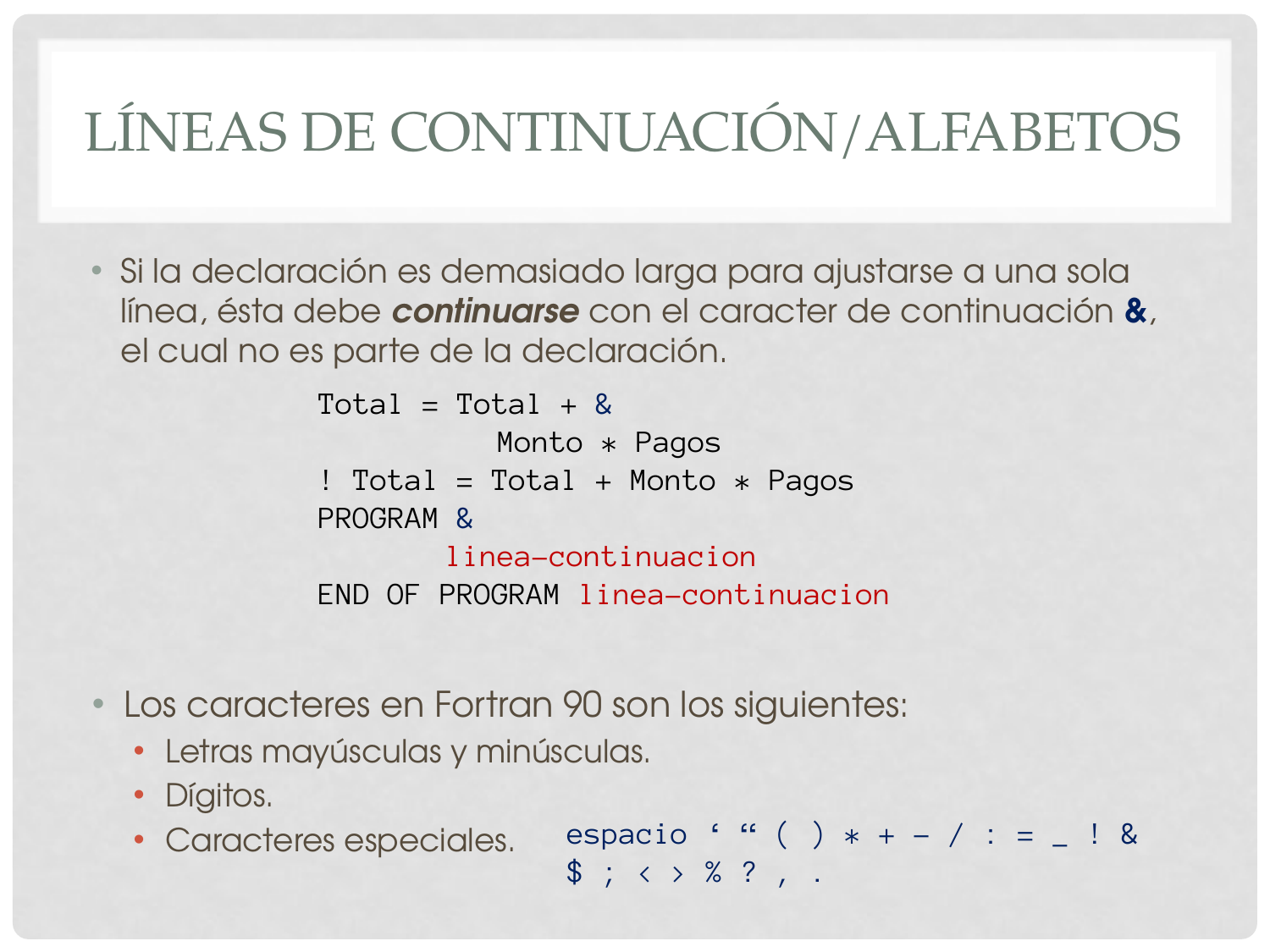

# Líneas de continuación/alfabetos
Si la declaración es demasiado larga para ajustarse a una sola línea, ésta debe continuarse con el caracter de continuación &, el cual no es parte de la declaración.
Total = Total + &
	   Monto * Pagos
! Total = Total + Monto * Pagos
PROGRAM &
	linea-continuacion
END OF PROGRAM linea-continuacion
Los caracteres en Fortran 90 son los siguientes:
Letras mayúsculas y minúsculas.
Dígitos.
Caracteres especiales.

espacio ‘ “ ( ) * + - / : = _ ! & $ ; < > % ? , .